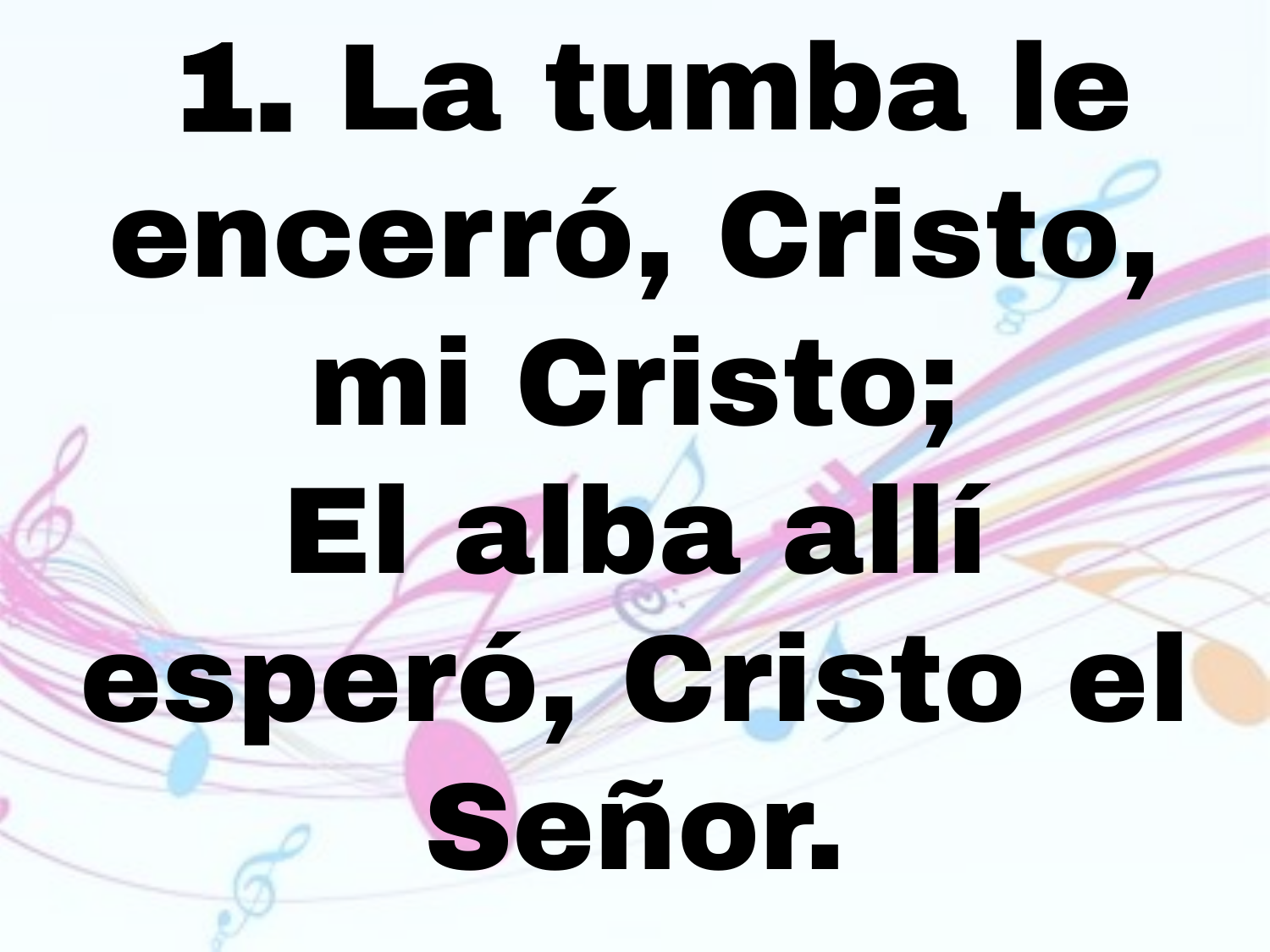

1. La tumba le encerró, Cristo, mi Cristo;
El alba allí esperó, Cristo el Señor.